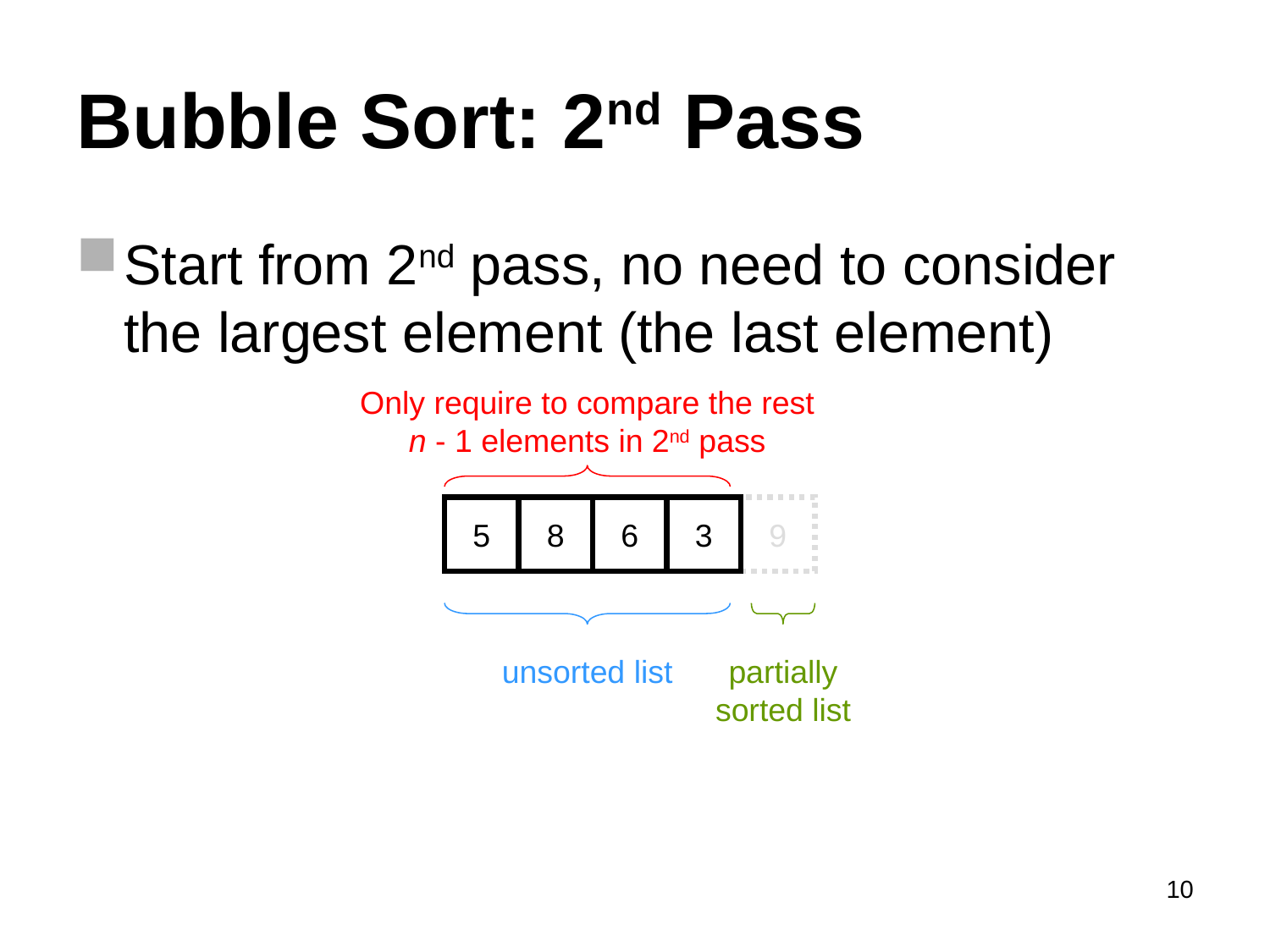

# Bubble Sort: 2nd Pass
Start from 2nd pass, no need to consider the largest element (the last element)

Only require to compare the rest n - 1 elements in 2nd pass

5
8
6
3
9

unsorted list
partially
sorted list
10